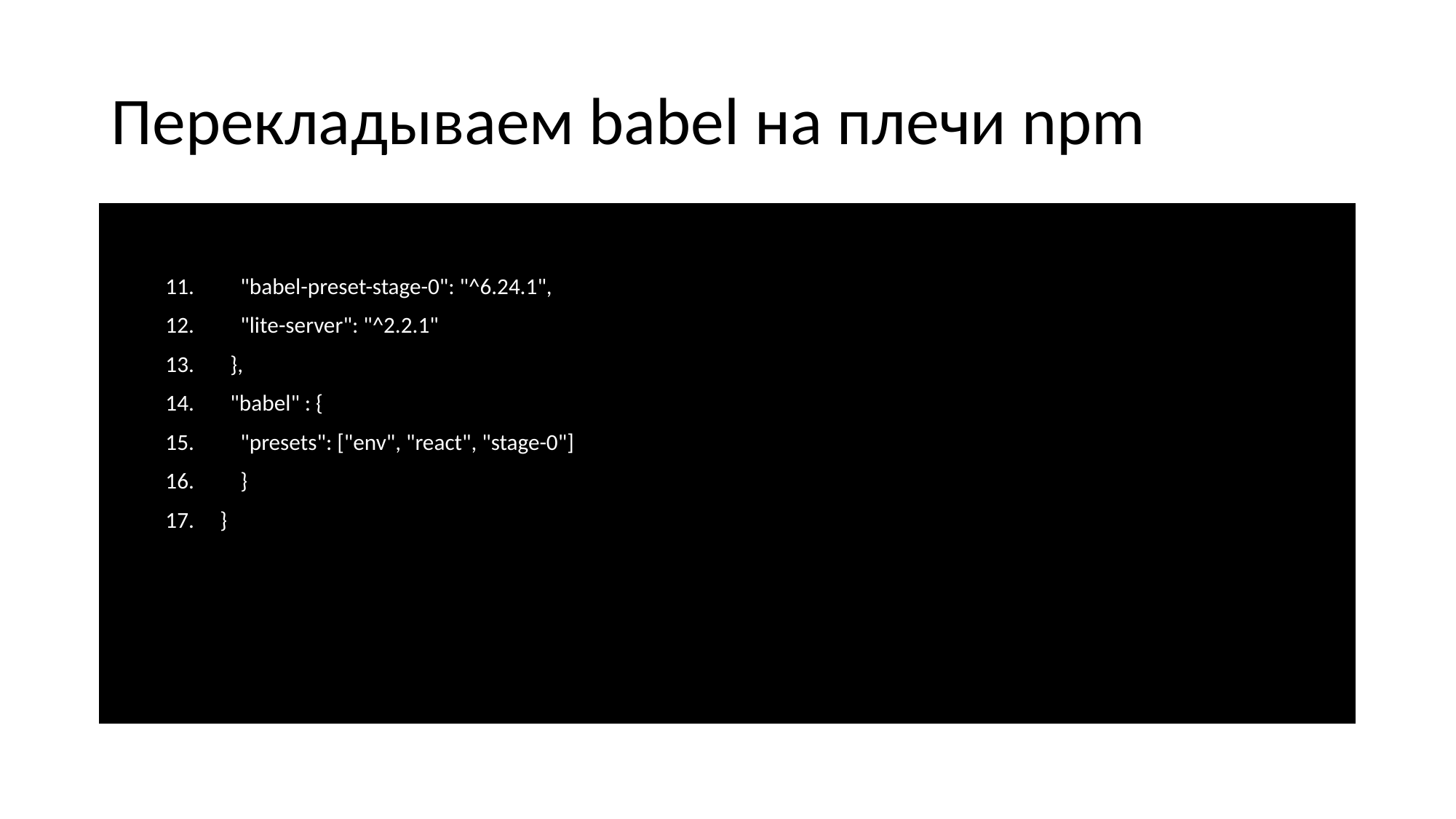

# Перекладываем babel на плечи npm

    "babel-preset-stage-0": "^6.24.1",
    "lite-server": "^2.2.1"
  },
  "babel" : {
    "presets": ["env", "react", "stage-0"]
    }
}